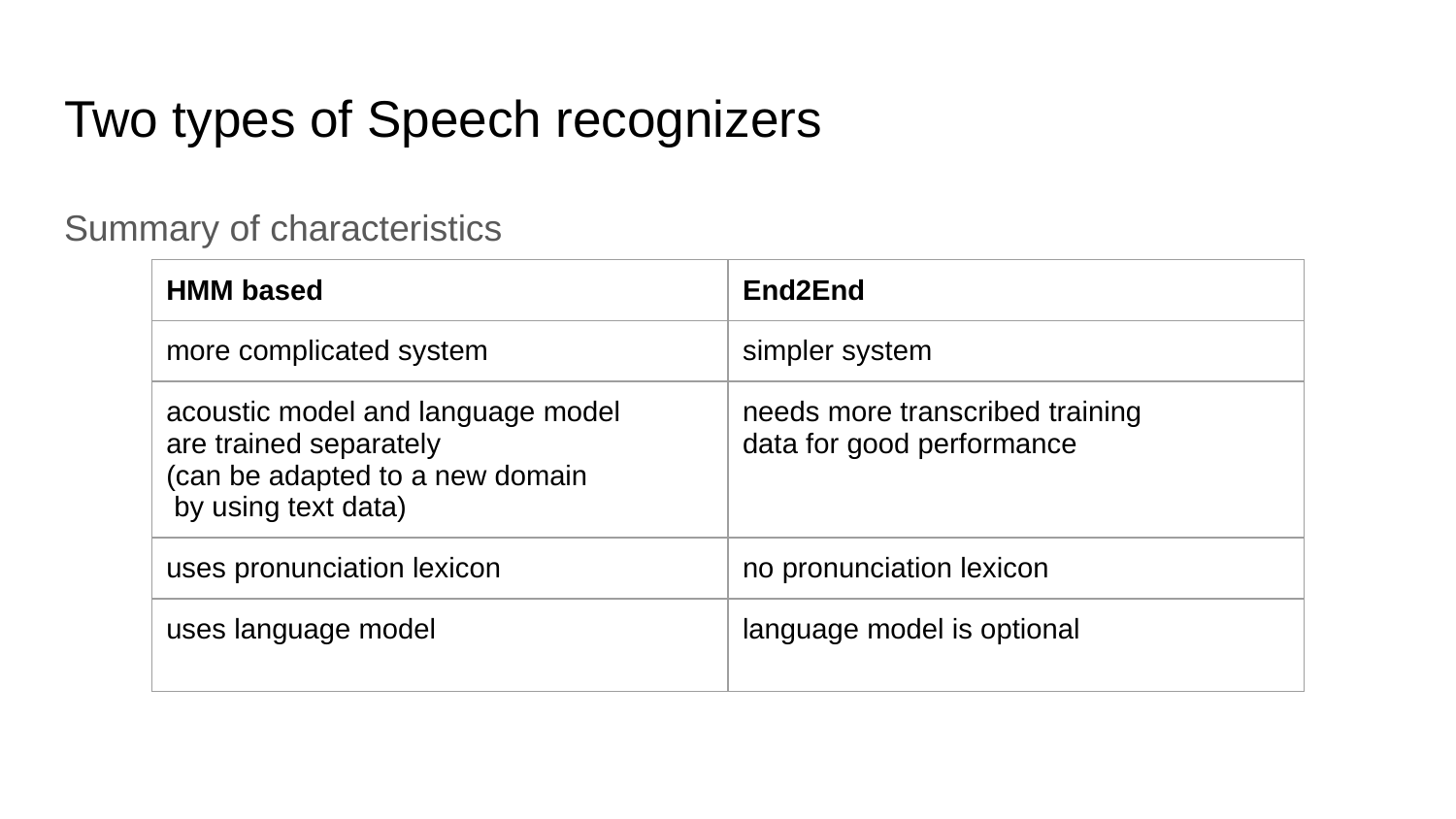

# Two types of Speech recognizers

Summary of characteristics
| HMM based | End2End |
| --- | --- |
| more complicated system | simpler system |
| acoustic model and language model are trained separately (can be adapted to a new domain by using text data) | needs more transcribed training data for good performance |
| uses pronunciation lexicon | no pronunciation lexicon |
| uses language model | language model is optional |